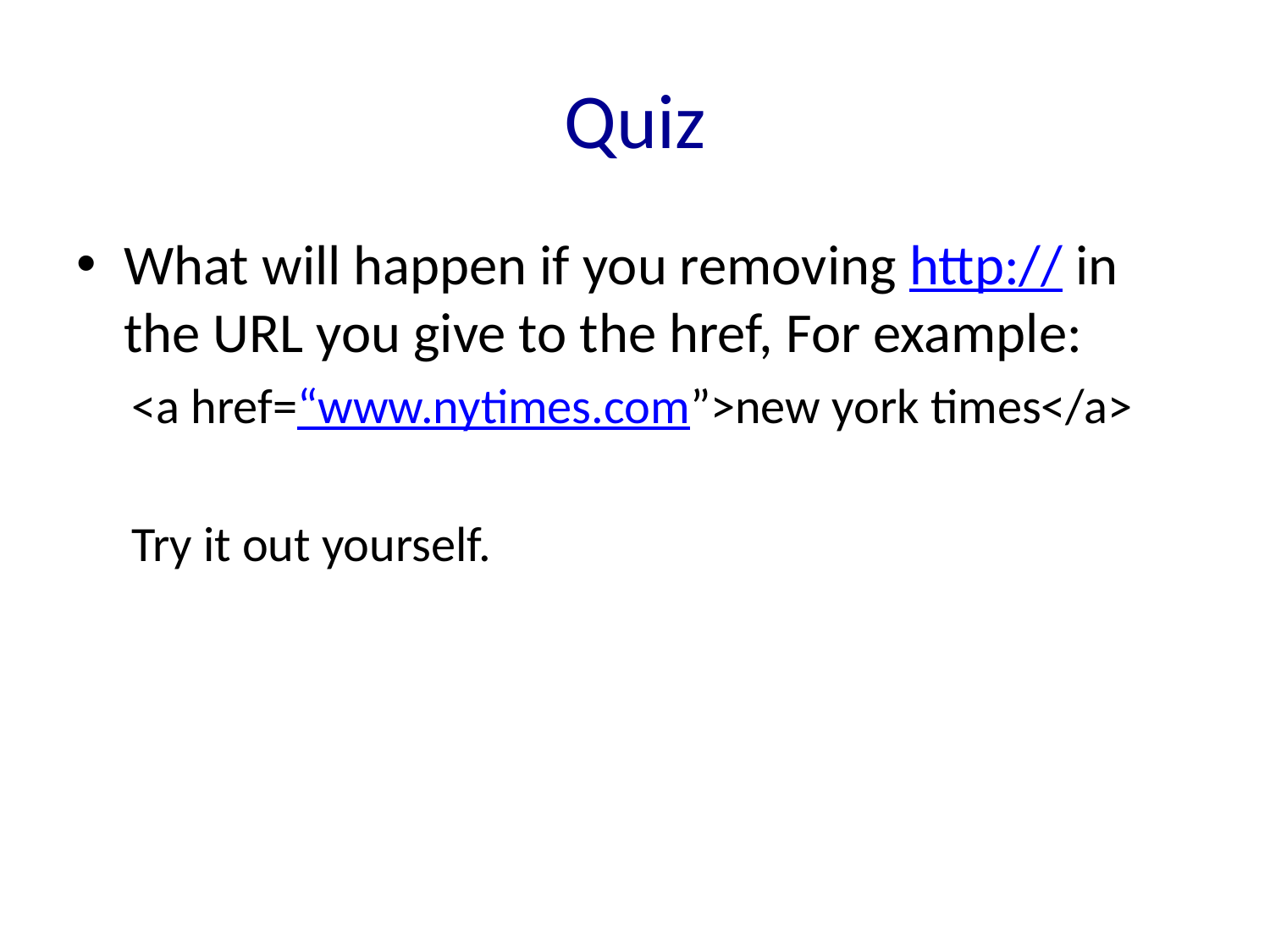

# Quiz
What will happen if you removing http:// in the URL you give to the href, For example:
<a href=“www.nytimes.com”>new york times</a>

Try it out yourself.